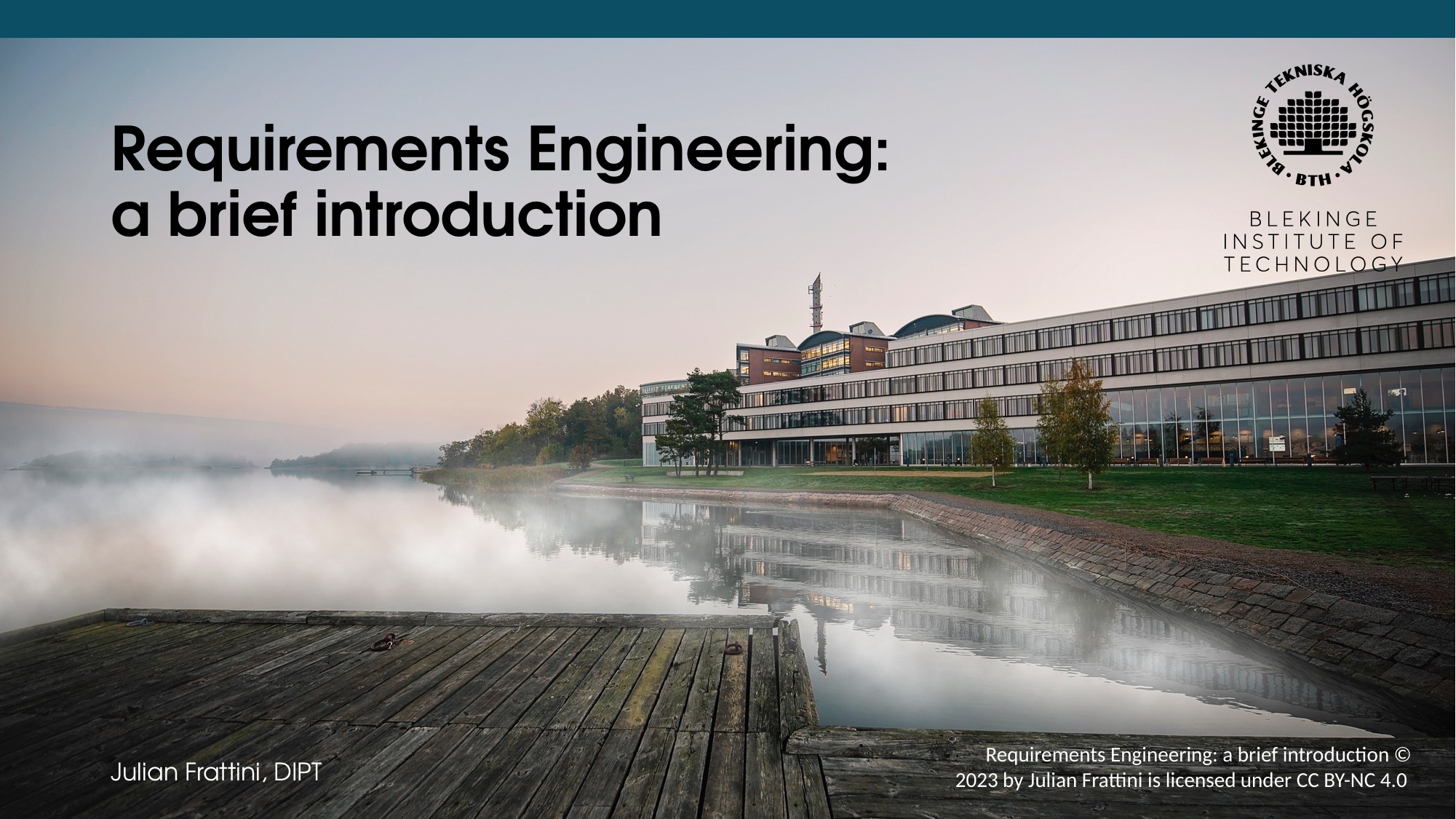

# Requirements Engineering: a brief introduction
Julian Frattini, DIPT
 Requirements Engineering: a brief introduction © 2023 by Julian Frattini is licensed under CC BY-NC 4.0